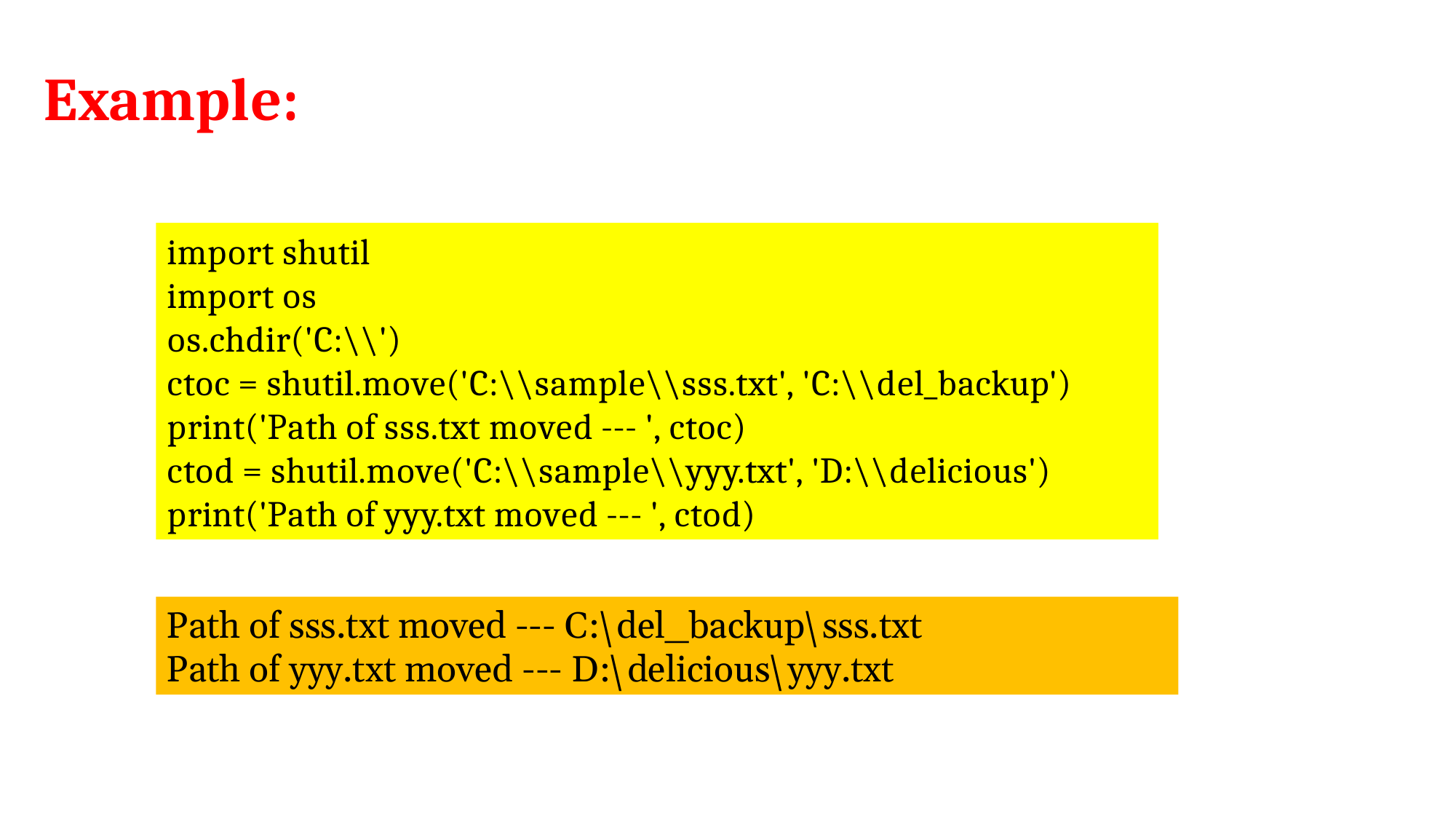

Example:
import shutil
import os
os.chdir('C:\\')
ctoc = shutil.move('C:\\sample\\sss.txt', 'C:\\del_backup')
print('Path of sss.txt moved --- ', ctoc)
ctod = shutil.move('C:\\sample\\yyy.txt', 'D:\\delicious')
print('Path of yyy.txt moved --- ', ctod)
Path of sss.txt moved --- C:\del_backup\sss.txt
Path of yyy.txt moved --- D:\delicious\yyy.txt